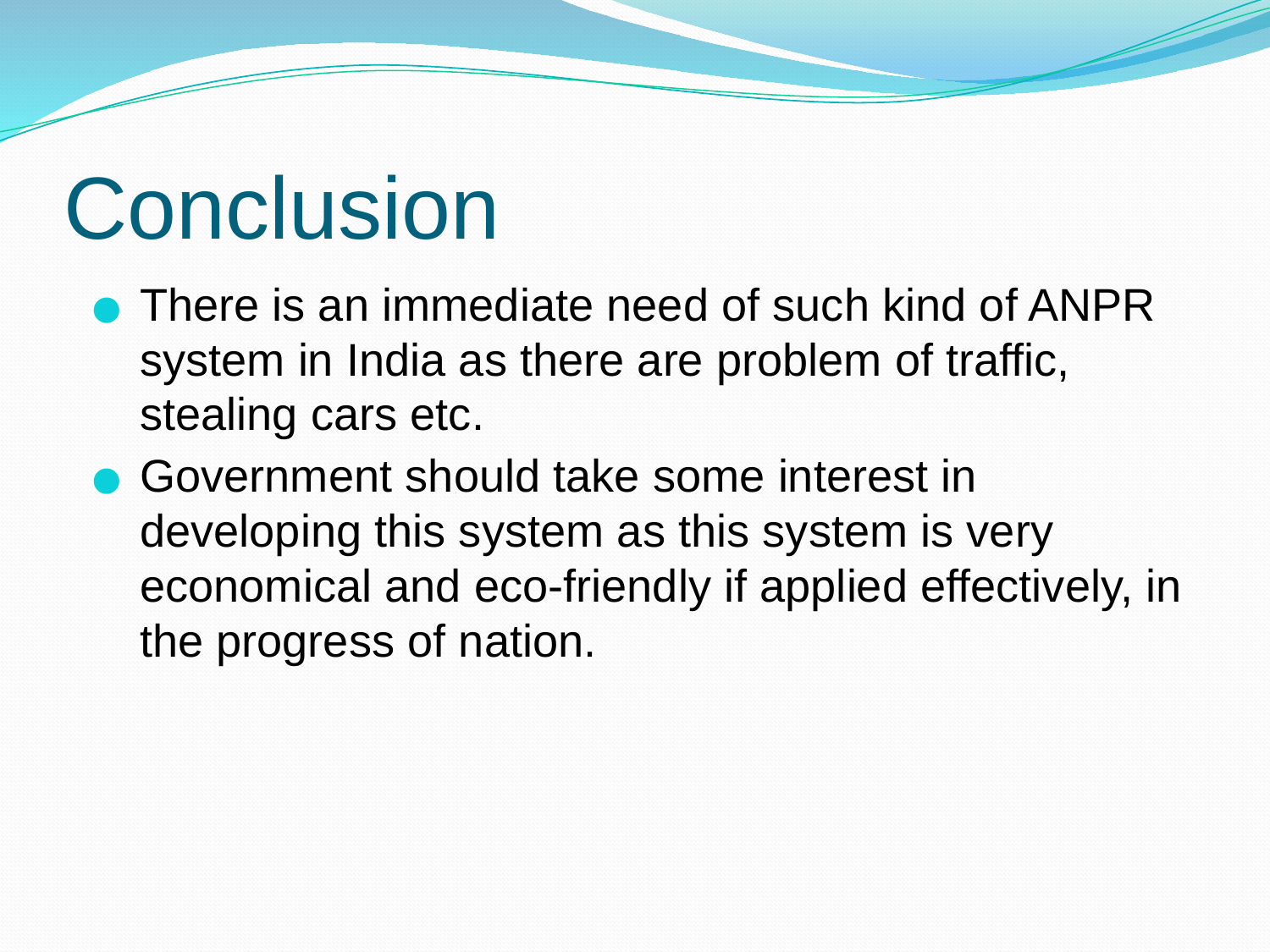

# Conclusion
There is an immediate need of such kind of ANPR system in India as there are problem of traffic, stealing cars etc.
Government should take some interest in developing this system as this system is very economical and eco-friendly if applied effectively, in the progress of nation.